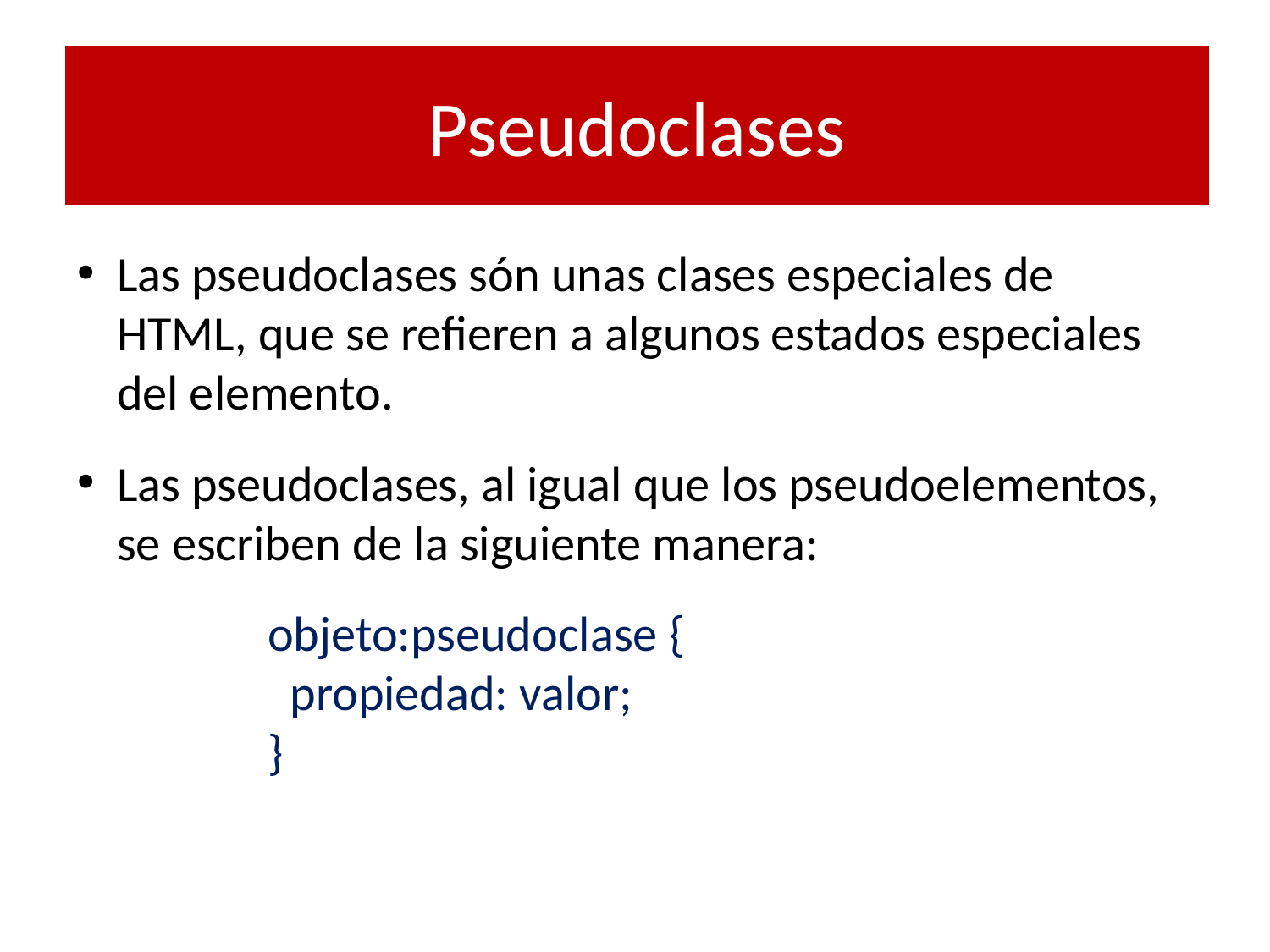

# Pseudoclases
Las pseudoclases són unas clases especiales de HTML, que se refieren a algunos estados especiales del elemento.
Las pseudoclases, al igual que los pseudoelementos, se escriben de la siguiente manera:
objeto:pseudoclase {
  propiedad: valor;
}